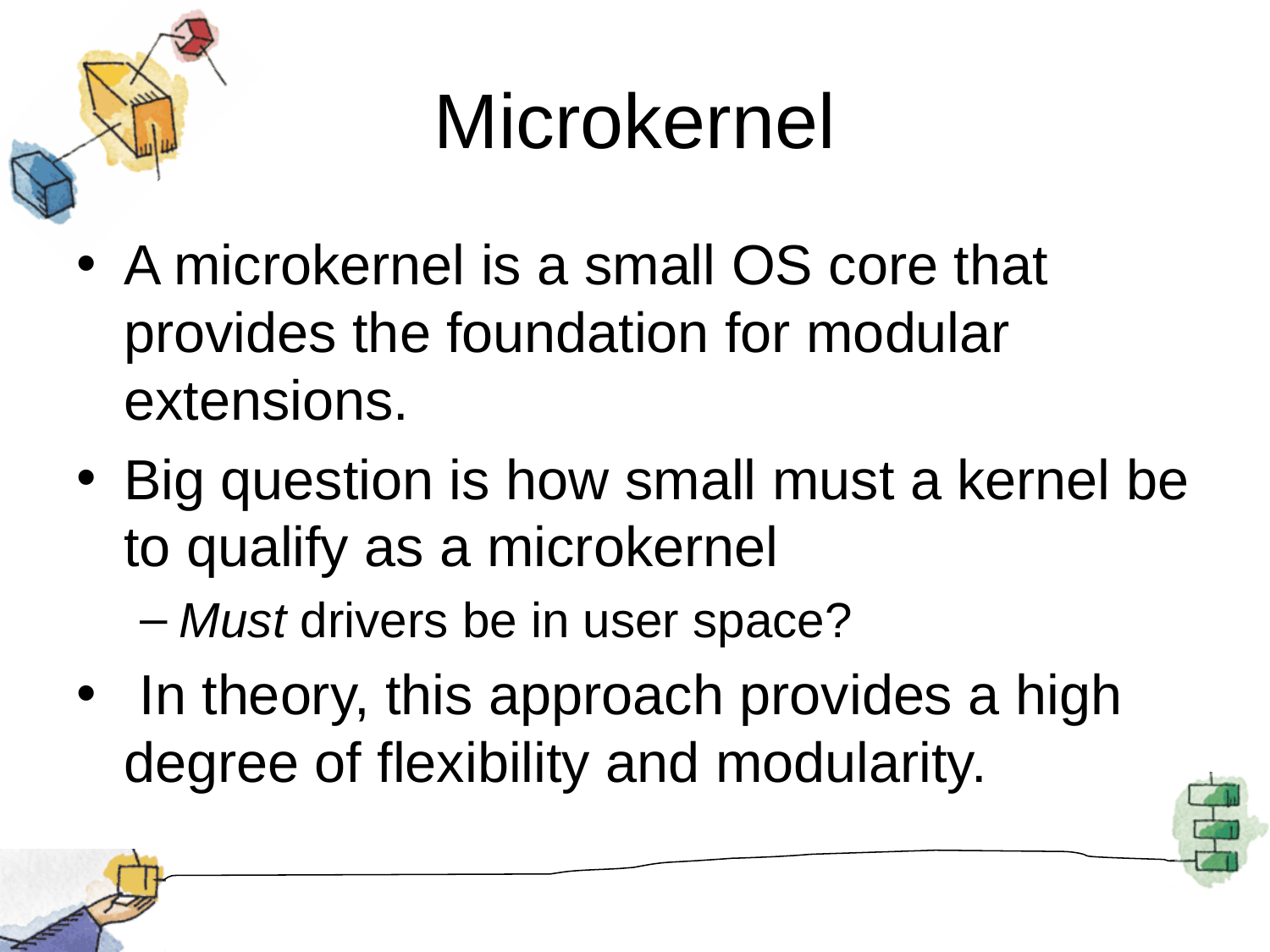

# Microkernel
A microkernel is a small OS core that provides the foundation for modular extensions.
Big question is how small must a kernel be to qualify as a microkernel
Must drivers be in user space?
 In theory, this approach provides a high degree of flexibility and modularity.